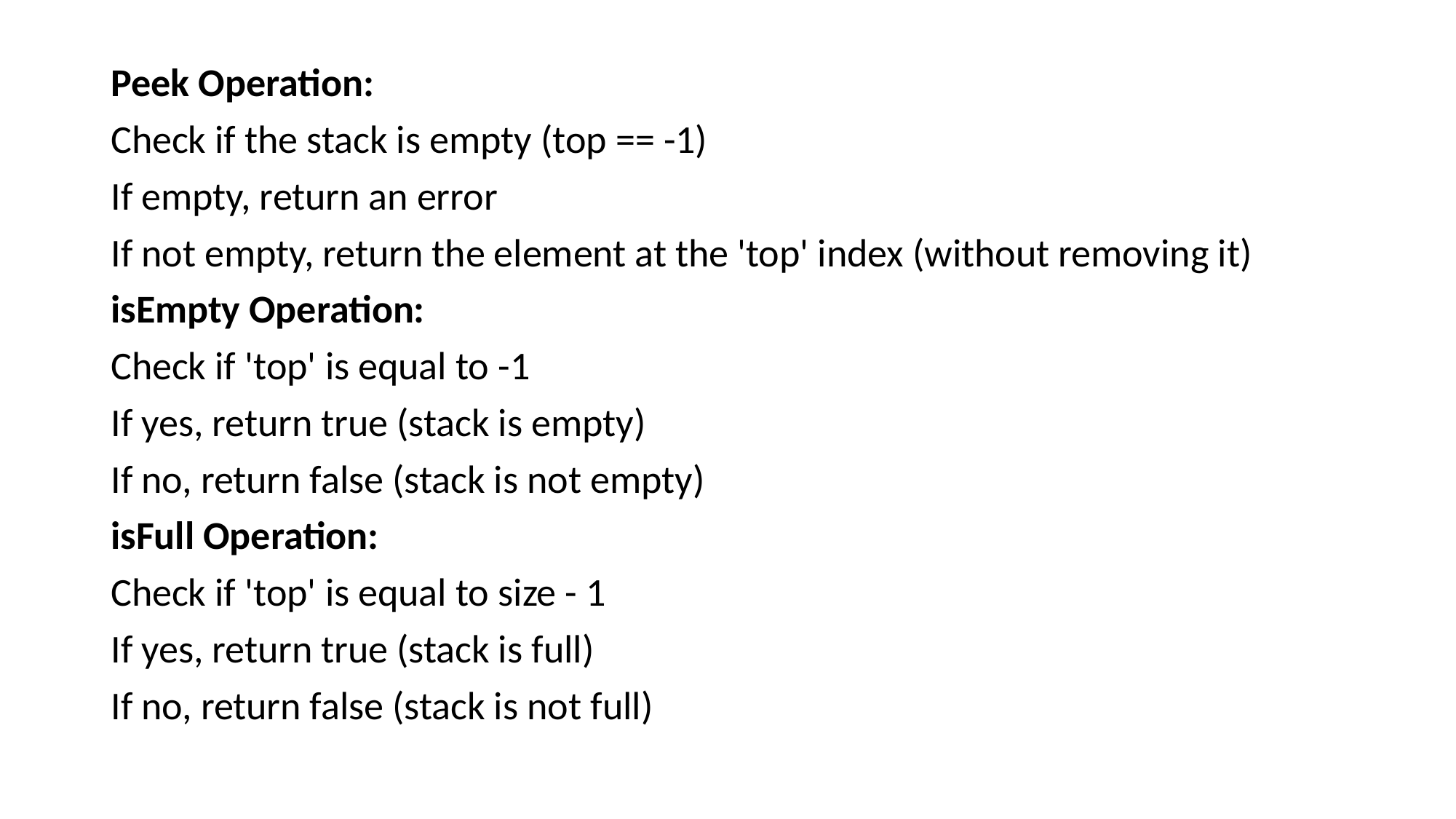

Peek Operation:
Check if the stack is empty (top == -1)
If empty, return an error
If not empty, return the element at the 'top' index (without removing it)
isEmpty Operation:
Check if 'top' is equal to -1
If yes, return true (stack is empty)
If no, return false (stack is not empty)
isFull Operation:
Check if 'top' is equal to size - 1
If yes, return true (stack is full)
If no, return false (stack is not full)